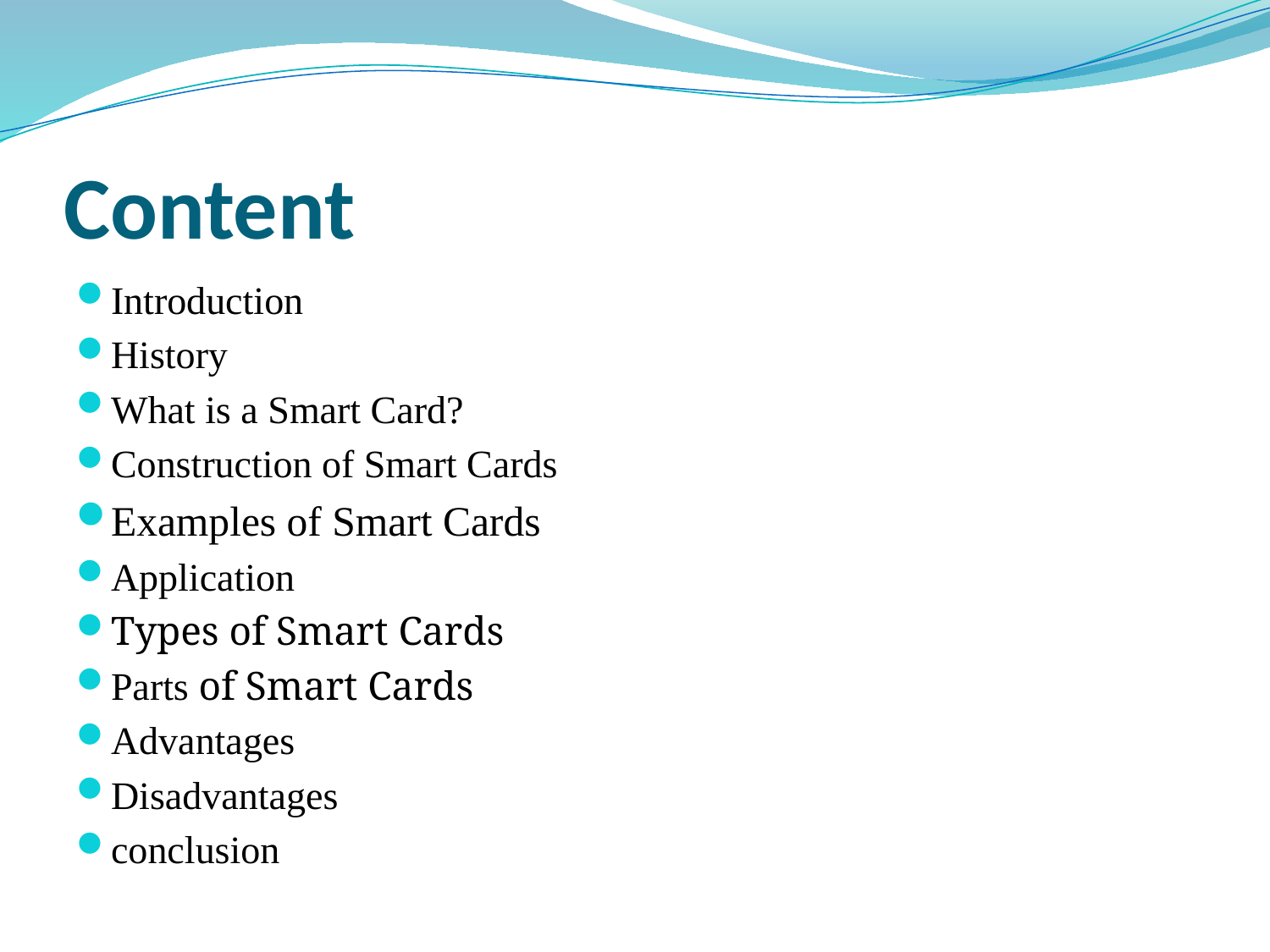

# Content
Introduction
History
What is a Smart Card?
Construction of Smart Cards
Examples of Smart Cards
Application
Types of Smart Cards
Parts of Smart Cards
Advantages
Disadvantages
conclusion